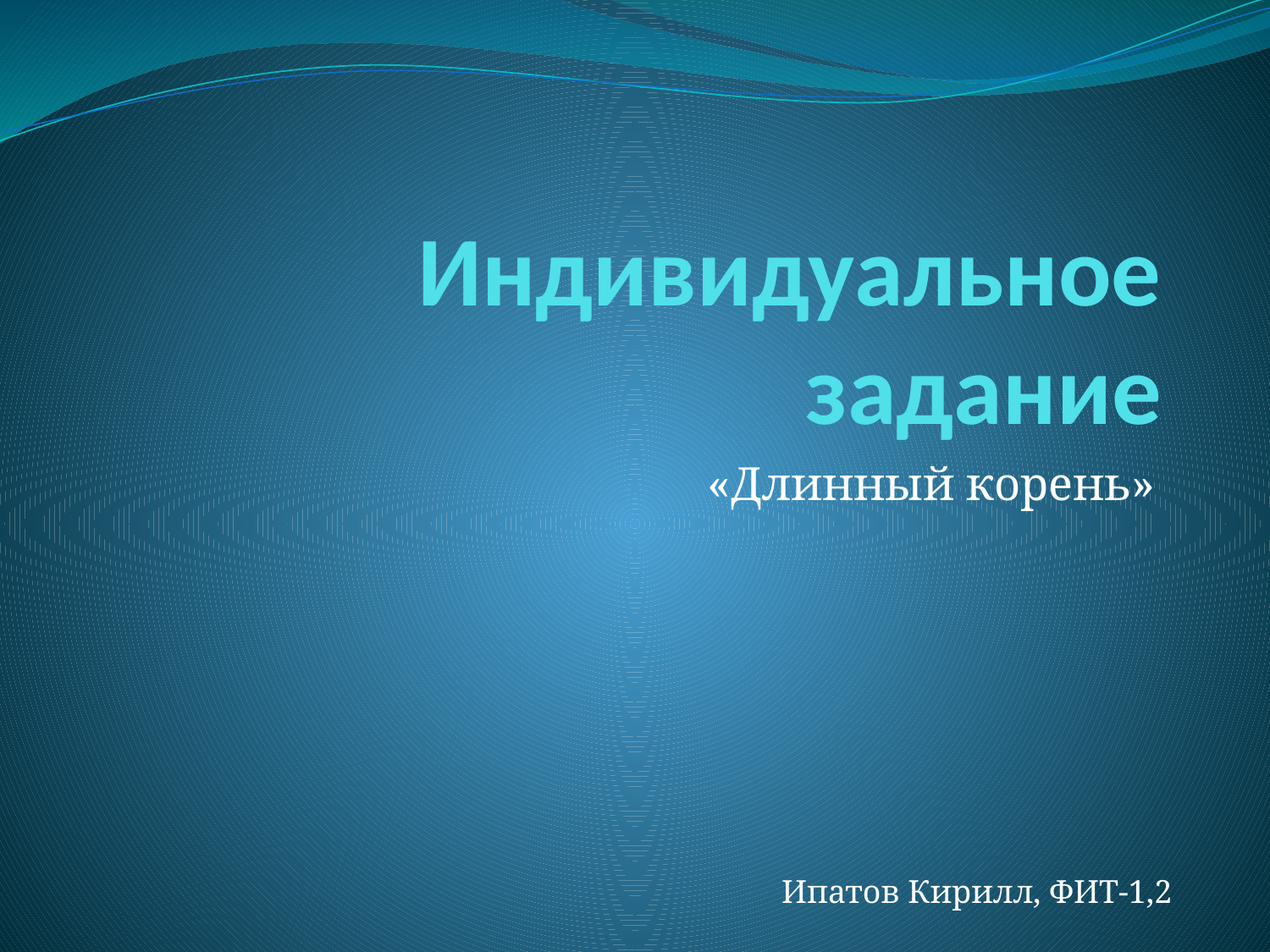

# Индивидуальное задание
«Длинный корень»
Ипатов Кирилл, ФИТ-1,2